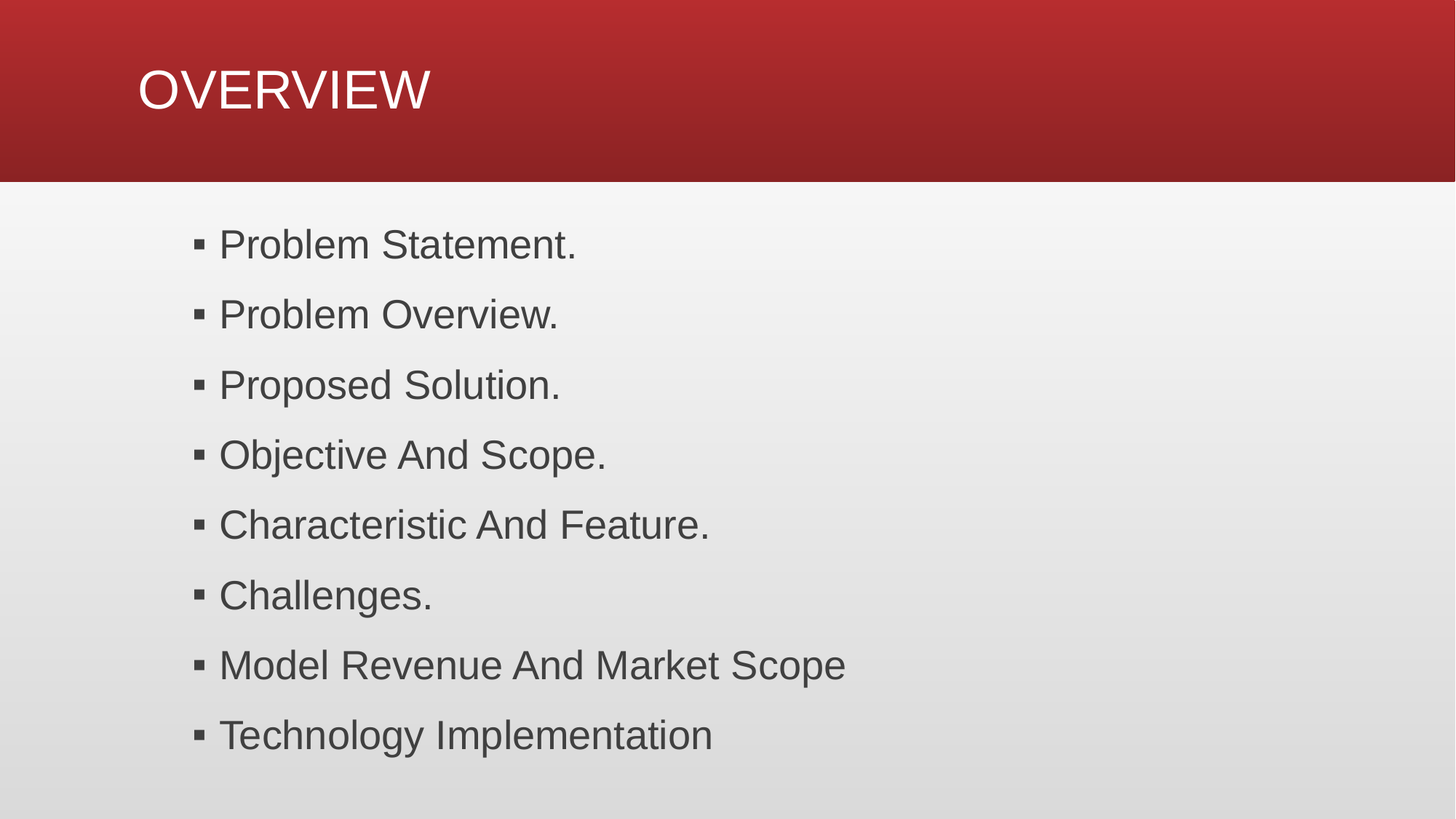

# OVERVIEW
Problem Statement.
Problem Overview.
Proposed Solution.
Objective And Scope.
Characteristic And Feature.
Challenges.
Model Revenue And Market Scope
Technology Implementation